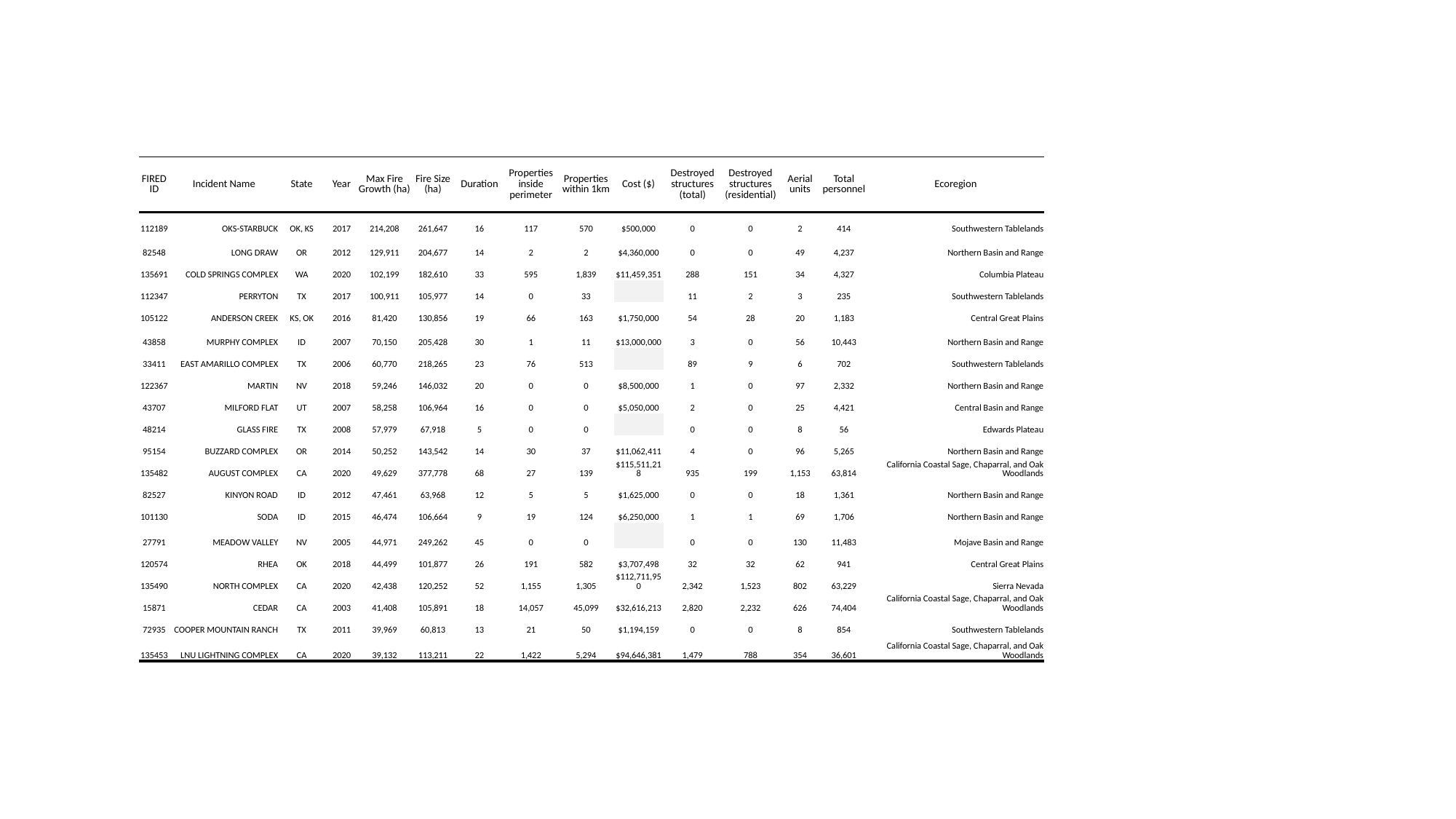

| FIRED ID | Incident Name | State | Year | Max Fire Growth (ha) | Fire Size (ha) | Duration | Properties inside perimeter | Properties within 1km | Cost ($) | Destroyed structures (total) | Destroyed structures (residential) | Aerial units | Total personnel | Ecoregion |
| --- | --- | --- | --- | --- | --- | --- | --- | --- | --- | --- | --- | --- | --- | --- |
| 112189 | OKS-STARBUCK | OK, KS | 2017 | 214,208 | 261,647 | 16 | 117 | 570 | $500,000 | 0 | 0 | 2 | 414 | Southwestern Tablelands |
| 82548 | LONG DRAW | OR | 2012 | 129,911 | 204,677 | 14 | 2 | 2 | $4,360,000 | 0 | 0 | 49 | 4,237 | Northern Basin and Range |
| 135691 | COLD SPRINGS COMPLEX | WA | 2020 | 102,199 | 182,610 | 33 | 595 | 1,839 | $11,459,351 | 288 | 151 | 34 | 4,327 | Columbia Plateau |
| 112347 | PERRYTON | TX | 2017 | 100,911 | 105,977 | 14 | 0 | 33 |  | 11 | 2 | 3 | 235 | Southwestern Tablelands |
| 105122 | ANDERSON CREEK | KS, OK | 2016 | 81,420 | 130,856 | 19 | 66 | 163 | $1,750,000 | 54 | 28 | 20 | 1,183 | Central Great Plains |
| 43858 | MURPHY COMPLEX | ID | 2007 | 70,150 | 205,428 | 30 | 1 | 11 | $13,000,000 | 3 | 0 | 56 | 10,443 | Northern Basin and Range |
| 33411 | EAST AMARILLO COMPLEX | TX | 2006 | 60,770 | 218,265 | 23 | 76 | 513 |  | 89 | 9 | 6 | 702 | Southwestern Tablelands |
| 122367 | MARTIN | NV | 2018 | 59,246 | 146,032 | 20 | 0 | 0 | $8,500,000 | 1 | 0 | 97 | 2,332 | Northern Basin and Range |
| 43707 | MILFORD FLAT | UT | 2007 | 58,258 | 106,964 | 16 | 0 | 0 | $5,050,000 | 2 | 0 | 25 | 4,421 | Central Basin and Range |
| 48214 | GLASS FIRE | TX | 2008 | 57,979 | 67,918 | 5 | 0 | 0 |  | 0 | 0 | 8 | 56 | Edwards Plateau |
| 95154 | BUZZARD COMPLEX | OR | 2014 | 50,252 | 143,542 | 14 | 30 | 37 | $11,062,411 | 4 | 0 | 96 | 5,265 | Northern Basin and Range |
| 135482 | AUGUST COMPLEX | CA | 2020 | 49,629 | 377,778 | 68 | 27 | 139 | $115,511,218 | 935 | 199 | 1,153 | 63,814 | California Coastal Sage, Chaparral, and Oak Woodlands |
| 82527 | KINYON ROAD | ID | 2012 | 47,461 | 63,968 | 12 | 5 | 5 | $1,625,000 | 0 | 0 | 18 | 1,361 | Northern Basin and Range |
| 101130 | SODA | ID | 2015 | 46,474 | 106,664 | 9 | 19 | 124 | $6,250,000 | 1 | 1 | 69 | 1,706 | Northern Basin and Range |
| 27791 | MEADOW VALLEY | NV | 2005 | 44,971 | 249,262 | 45 | 0 | 0 |  | 0 | 0 | 130 | 11,483 | Mojave Basin and Range |
| 120574 | RHEA | OK | 2018 | 44,499 | 101,877 | 26 | 191 | 582 | $3,707,498 | 32 | 32 | 62 | 941 | Central Great Plains |
| 135490 | NORTH COMPLEX | CA | 2020 | 42,438 | 120,252 | 52 | 1,155 | 1,305 | $112,711,950 | 2,342 | 1,523 | 802 | 63,229 | Sierra Nevada |
| 15871 | CEDAR | CA | 2003 | 41,408 | 105,891 | 18 | 14,057 | 45,099 | $32,616,213 | 2,820 | 2,232 | 626 | 74,404 | California Coastal Sage, Chaparral, and Oak Woodlands |
| 72935 | COOPER MOUNTAIN RANCH | TX | 2011 | 39,969 | 60,813 | 13 | 21 | 50 | $1,194,159 | 0 | 0 | 8 | 854 | Southwestern Tablelands |
| 135453 | LNU LIGHTNING COMPLEX | CA | 2020 | 39,132 | 113,211 | 22 | 1,422 | 5,294 | $94,646,381 | 1,479 | 788 | 354 | 36,601 | California Coastal Sage, Chaparral, and Oak Woodlands |